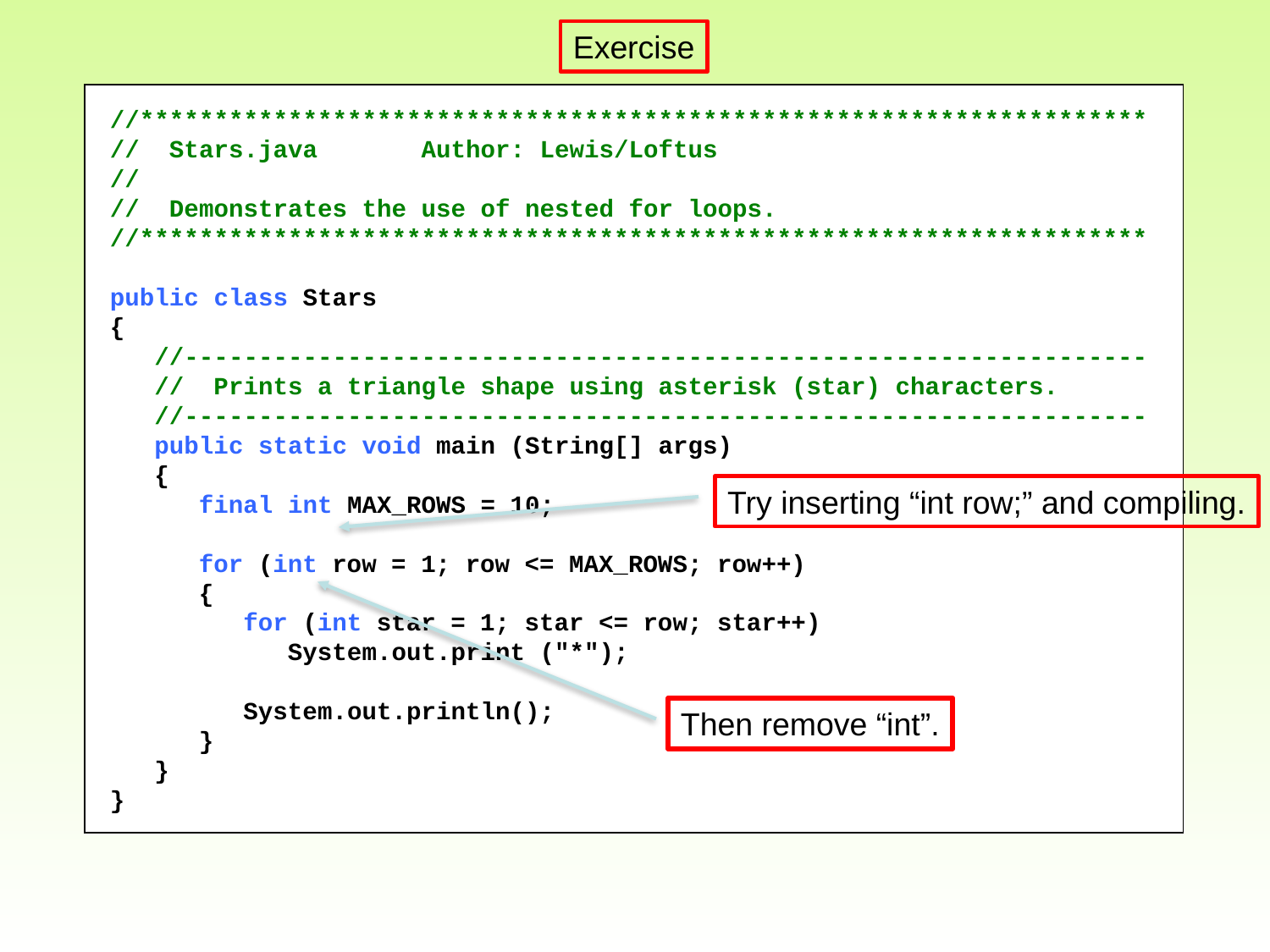

Exercise
//********************************************************************
//  Stars.java       Author: Lewis/Loftus
//
//  Demonstrates the use of nested for loops.
//********************************************************************

public class Stars
{
   //-----------------------------------------------------------------
   //  Prints a triangle shape using asterisk (star) characters.
   //-----------------------------------------------------------------
   public static void main (String[] args)
   {
      final int MAX_ROWS = 10;

      for (int row = 1; row <= MAX_ROWS; row++)
      {
         for (int star = 1; star <= row; star++)
            System.out.print ("*");

         System.out.println();
      }
   }
}
Try inserting “int row;” and compiling.
Then remove “int”.